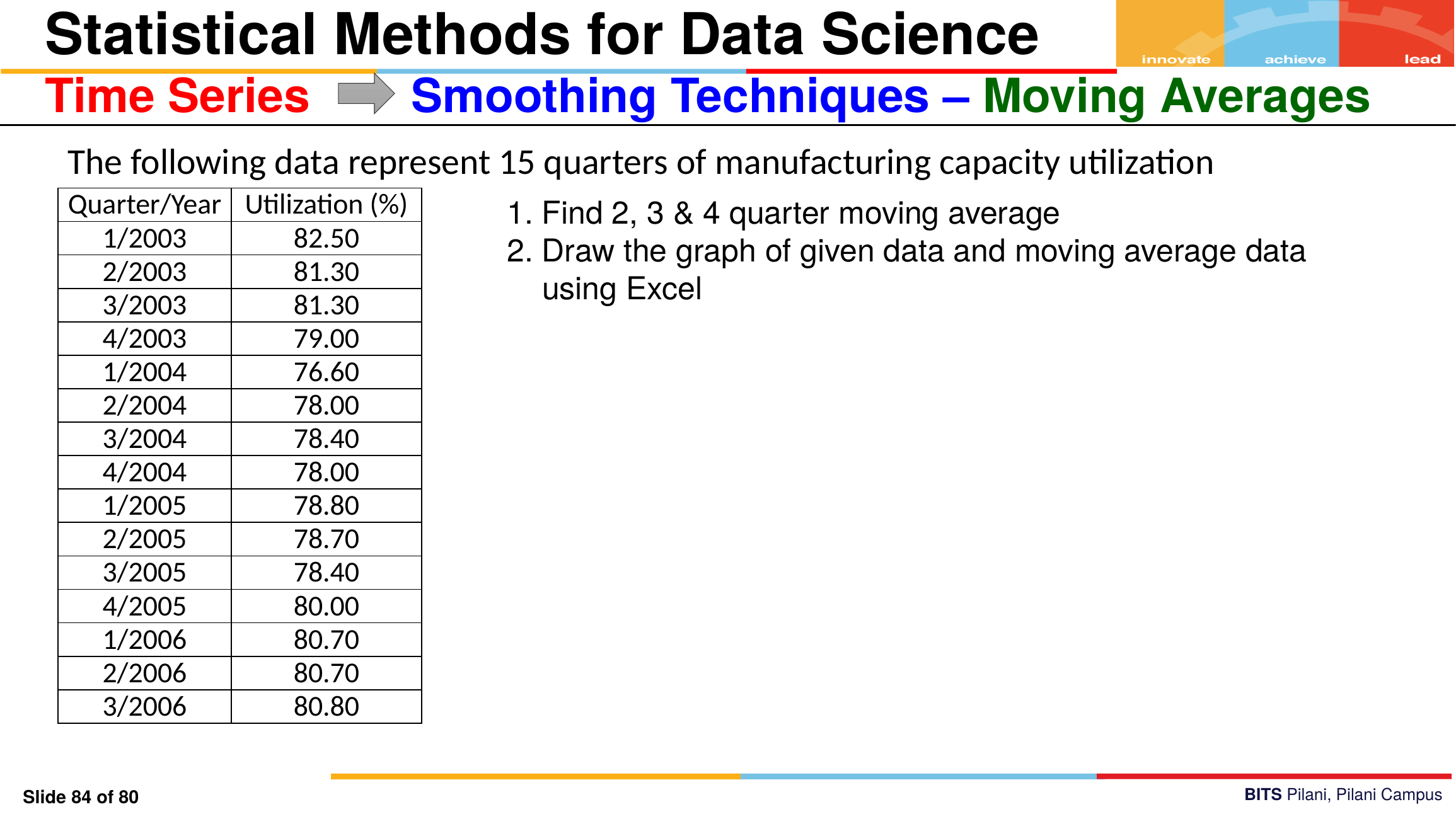

Statistical Methods for Data Science
Time Series
Smoothing Techniques – Moving Averages

The following data represent 15 quarters of manufacturing capacity utilization

| Quarter/Year | Utilization (%) |
| --- | --- |
| 1/2003 | 82.50 |
| 2/2003 | 81.30 |
| 3/2003 | 81.30 |
| 4/2003 | 79.00 |
| 1/2004 | 76.60 |
| 2/2004 | 78.00 |
| 3/2004 | 78.40 |
| 4/2004 | 78.00 |
| 1/2005 | 78.80 |
| 2/2005 | 78.70 |
| 3/2005 | 78.40 |
| 4/2005 | 80.00 |
| 1/2006 | 80.70 |
| 2/2006 | 80.70 |
| 3/2006 | 80.80 |
1. Find 2, 3 & 4 quarter moving average
2. Draw the graph of given data and moving average data
    using Excel